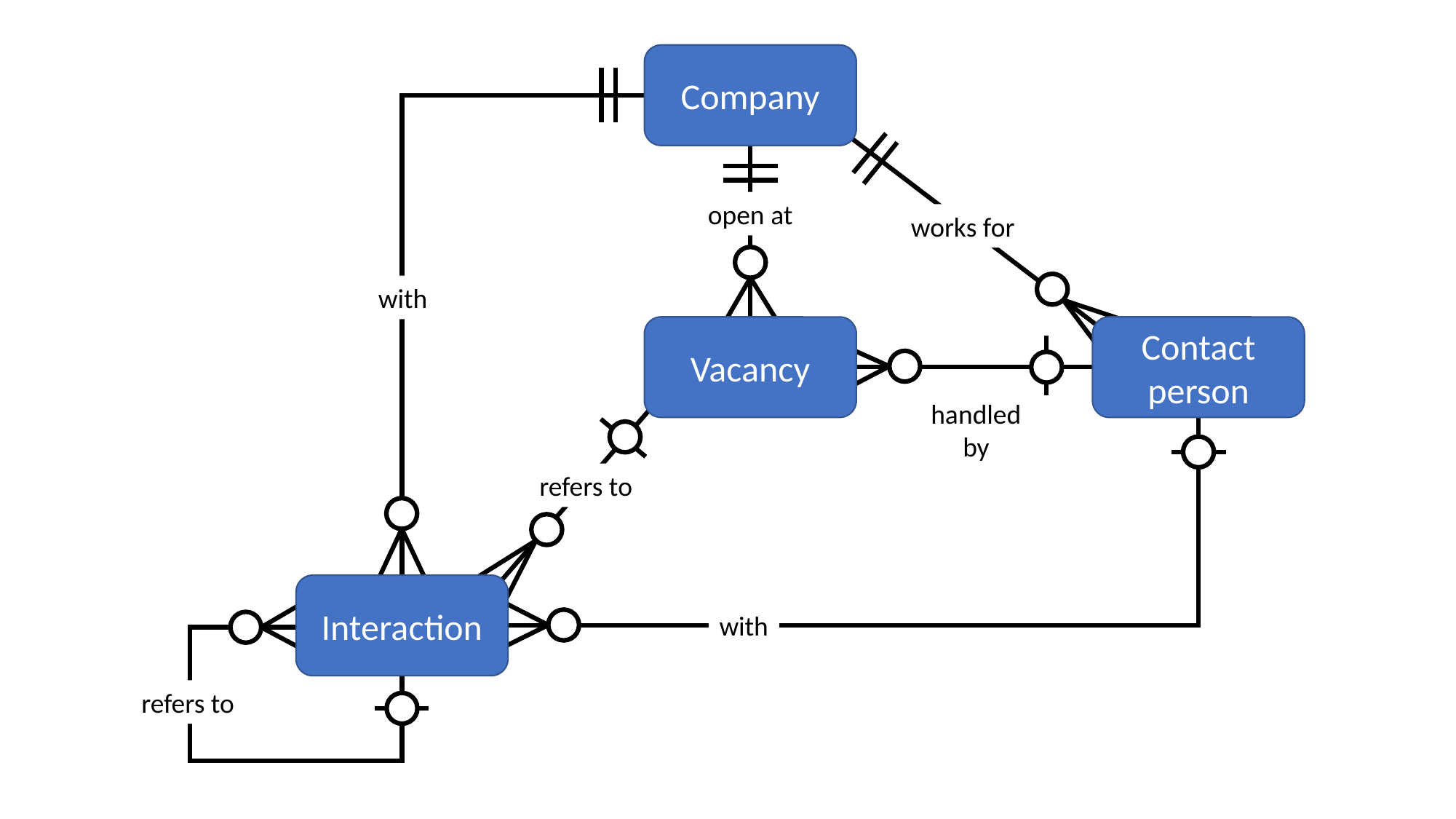

Company
open at
works for

with
Vacancy
Contact person

handled
by

refers to

Interaction
with

refers to